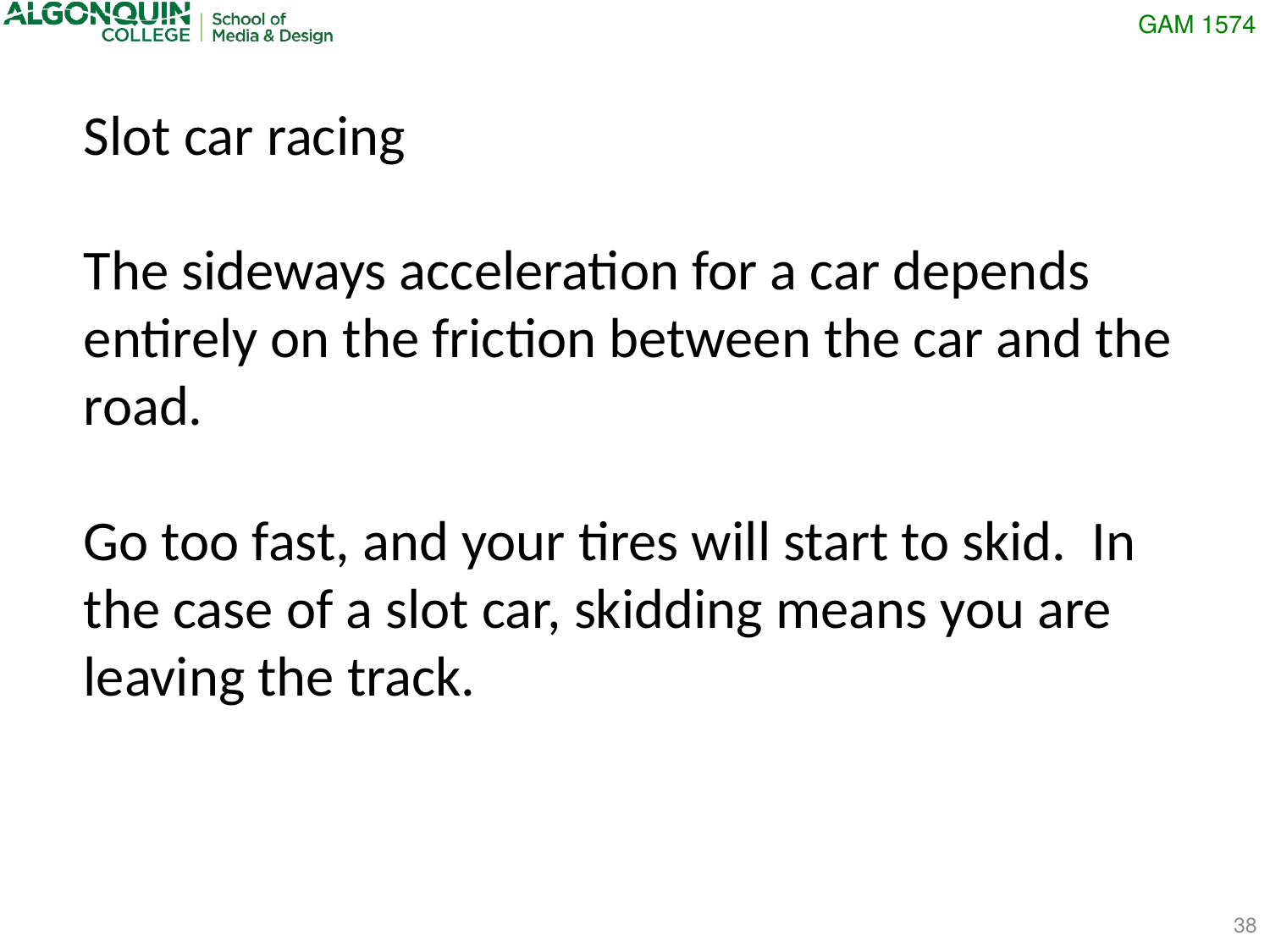

Slot car racing

The sideways acceleration for a car depends entirely on the friction between the car and the road.

Go too fast, and your tires will start to skid.  In the case of a slot car, skidding means you are leaving the track.
38